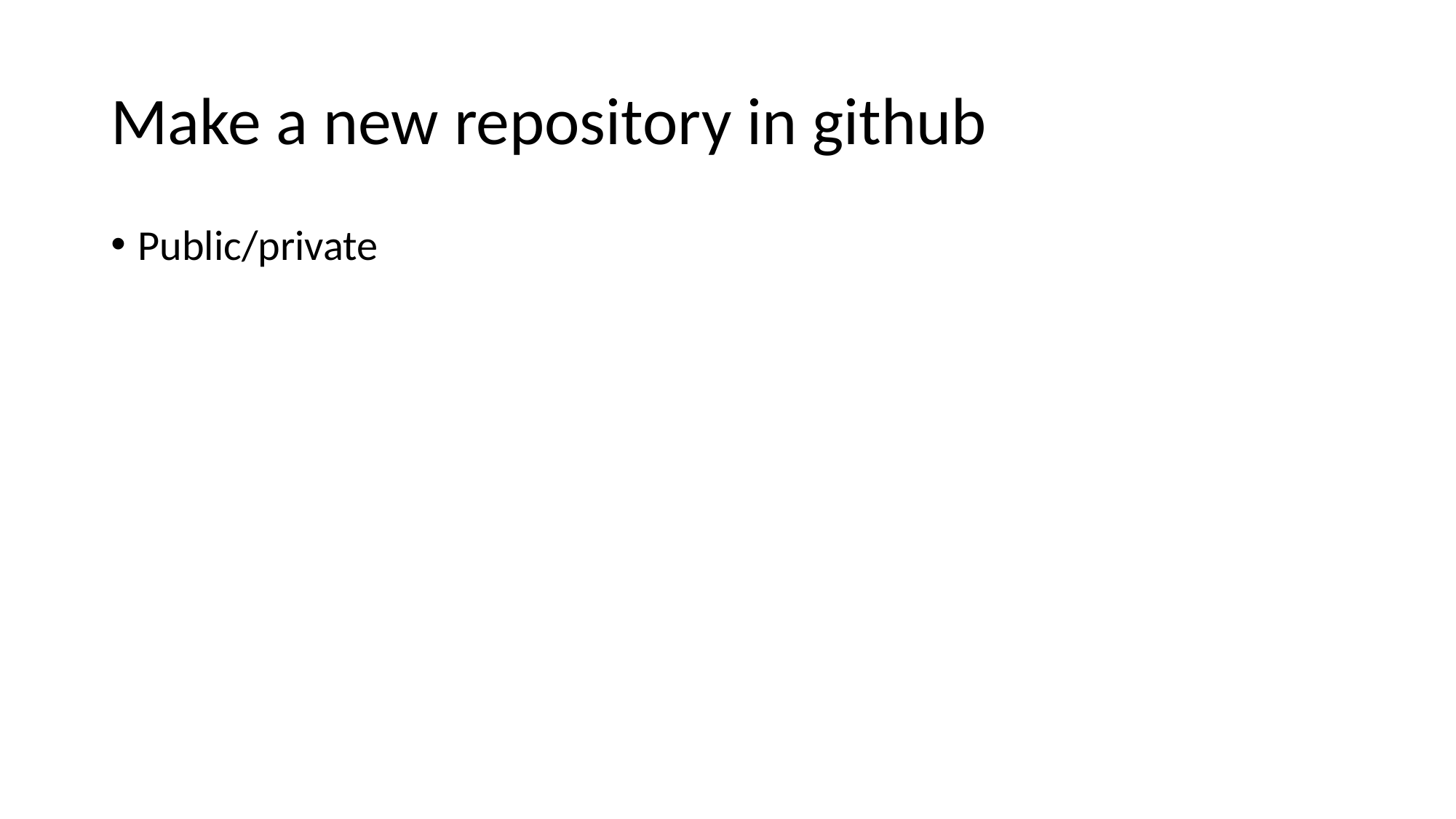

# Make a new repository in github
Public/private